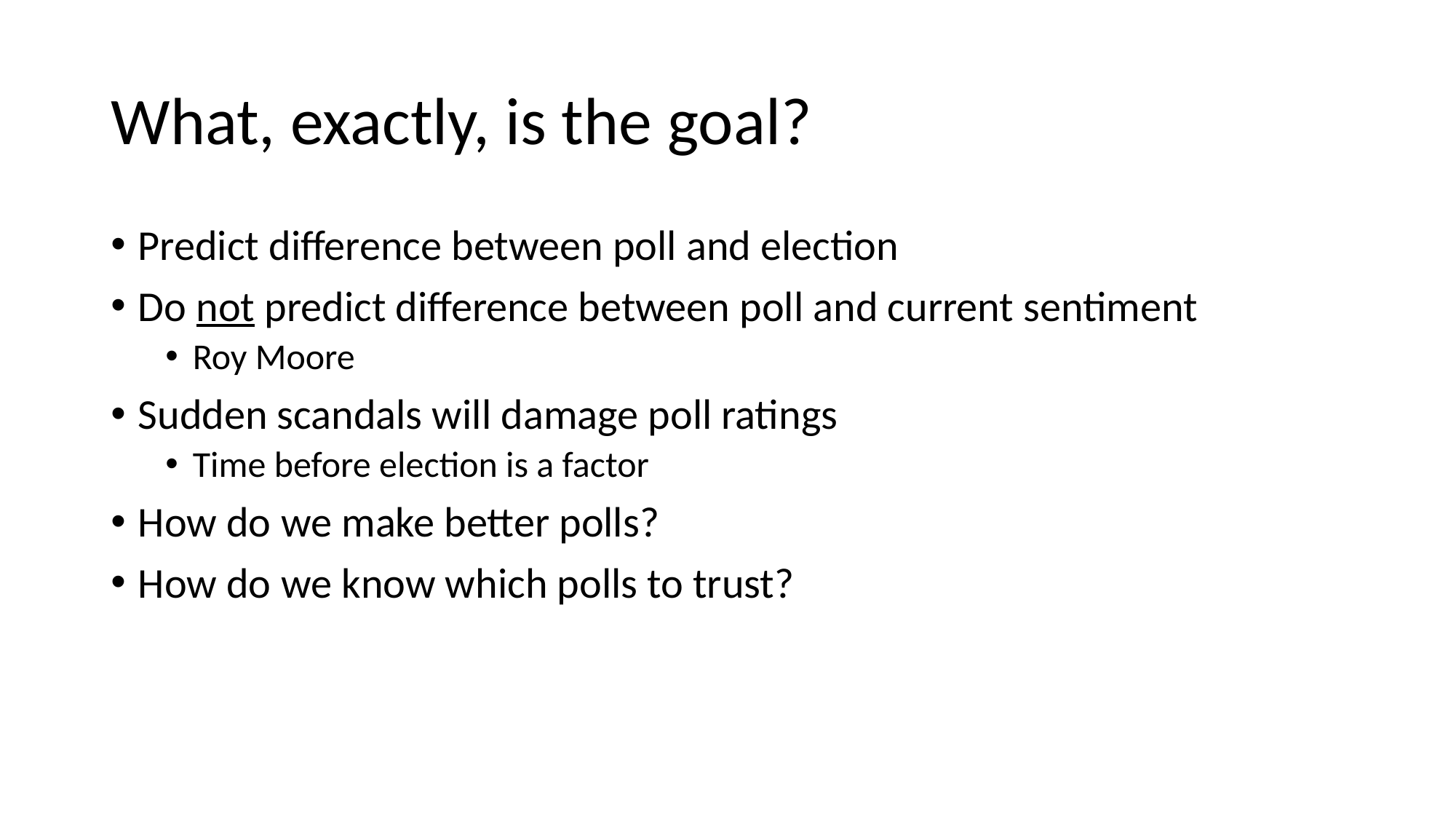

# What, exactly, is the goal?
Predict difference between poll and election
Do not predict difference between poll and current sentiment
Roy Moore
Sudden scandals will damage poll ratings
Time before election is a factor
How do we make better polls?
How do we know which polls to trust?